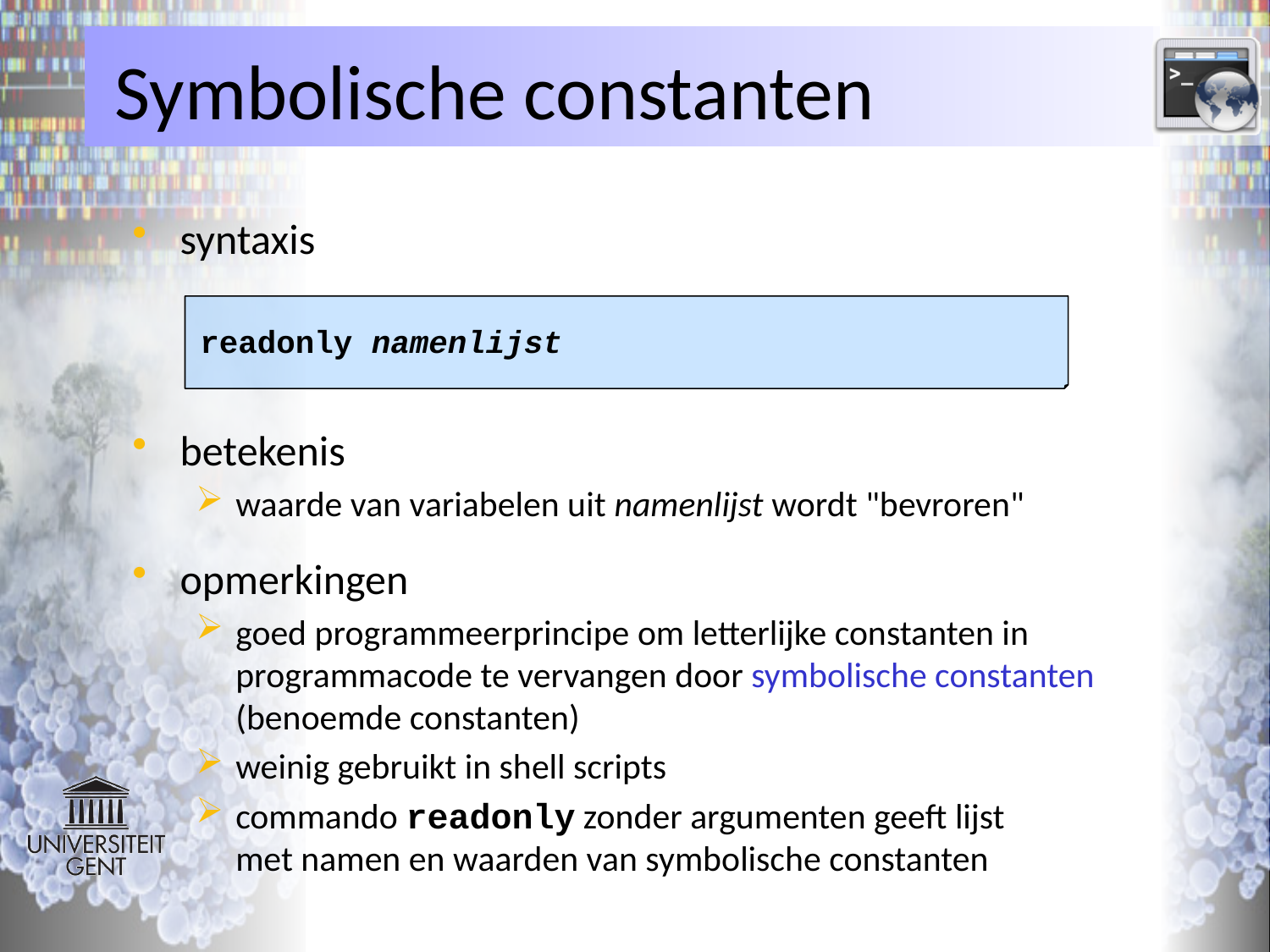

# Symbolische constanten
syntaxis
betekenis
waarde van variabelen uit namenlijst wordt "bevroren"

opmerkingen
goed programmeerprincipe om letterlijke constanten in programmacode te vervangen door symbolische constanten (benoemde constanten)
weinig gebruikt in shell scripts
commando readonly zonder argumenten geeft lijst
met namen en waarden van symbolische constanten
readonly namenlijst